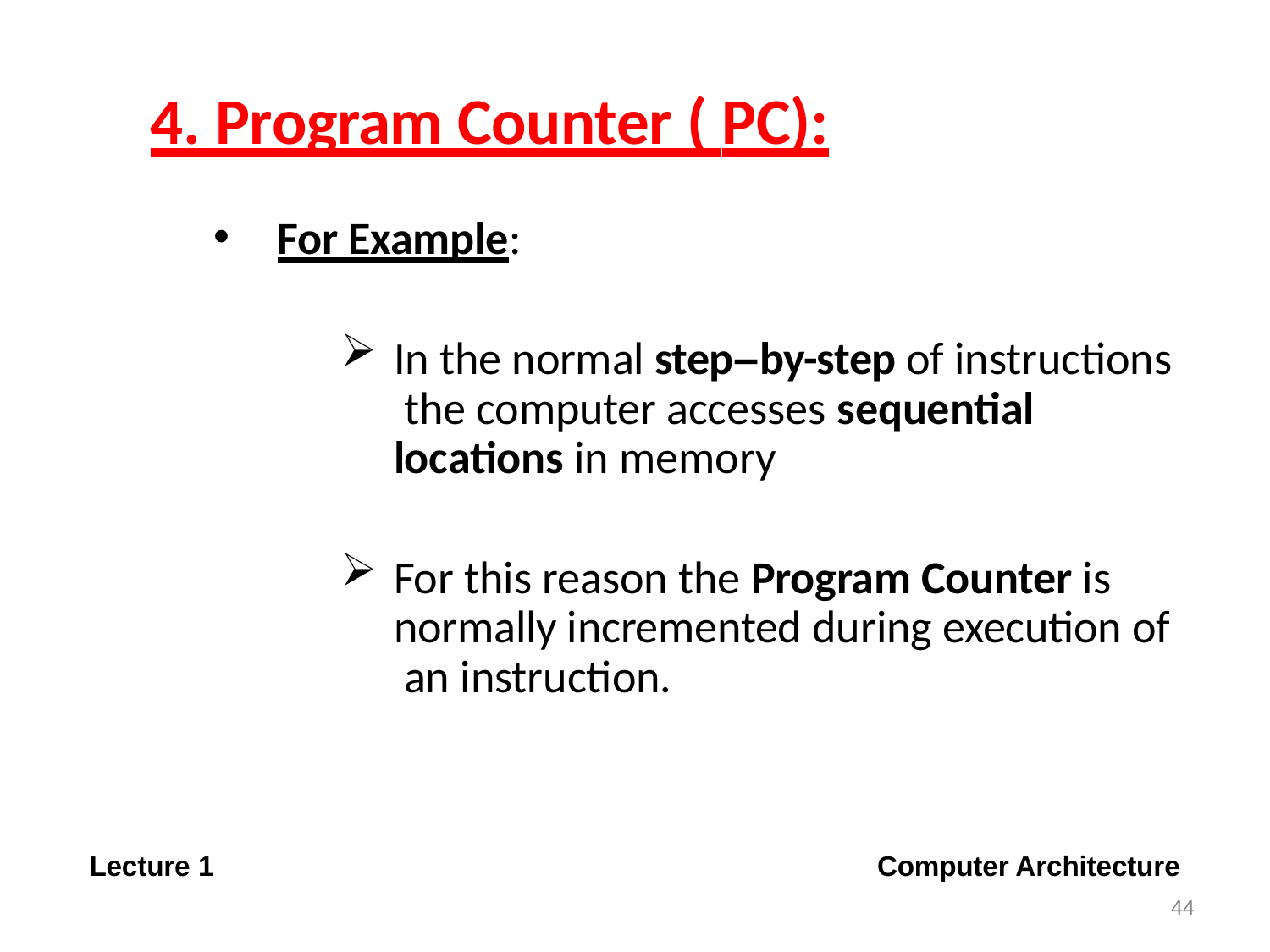

# 4. Program Counter ( PC):
For Example:

In the normal step–by-step of instructions  the computer accesses sequential  locations in memory

For this reason the Program Counter is  normally incremented during execution of  an instruction.
Computer Architecture
44
Lecture 1